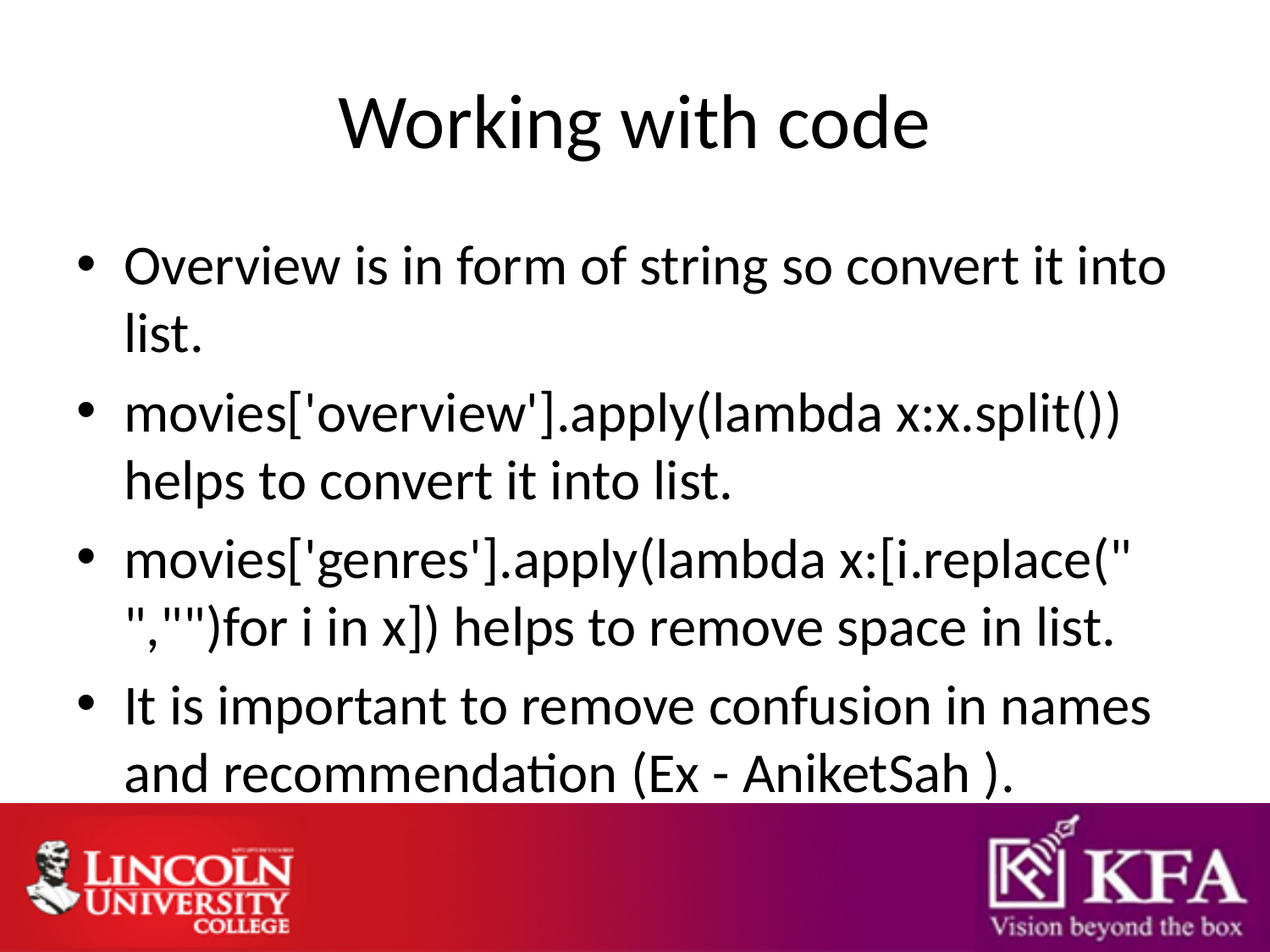

# Working with code
Overview is in form of string so convert it into list.
movies['overview'].apply(lambda x:x.split()) helps to convert it into list.
movies['genres'].apply(lambda x:[i.replace(" ","")for i in x]) helps to remove space in list.
It is important to remove confusion in names and recommendation (Ex - AniketSah ).